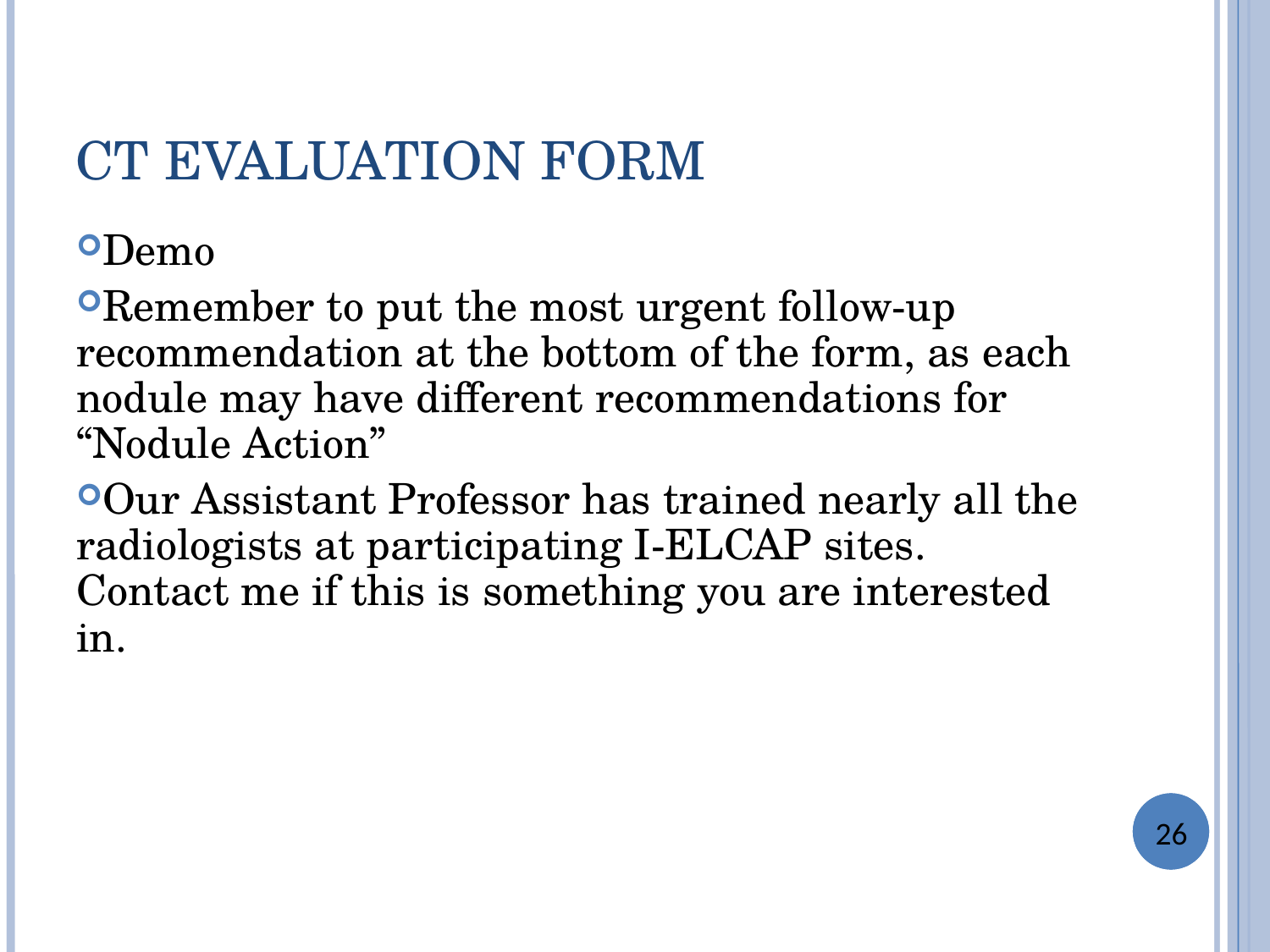

CT EVALUATION FORM
Demo
Remember to put the most urgent follow-up recommendation at the bottom of the form, as each nodule may have different recommendations for “Nodule Action”
Our Assistant Professor has trained nearly all the radiologists at participating I-ELCAP sites.  Contact me if this is something you are interested in.
26